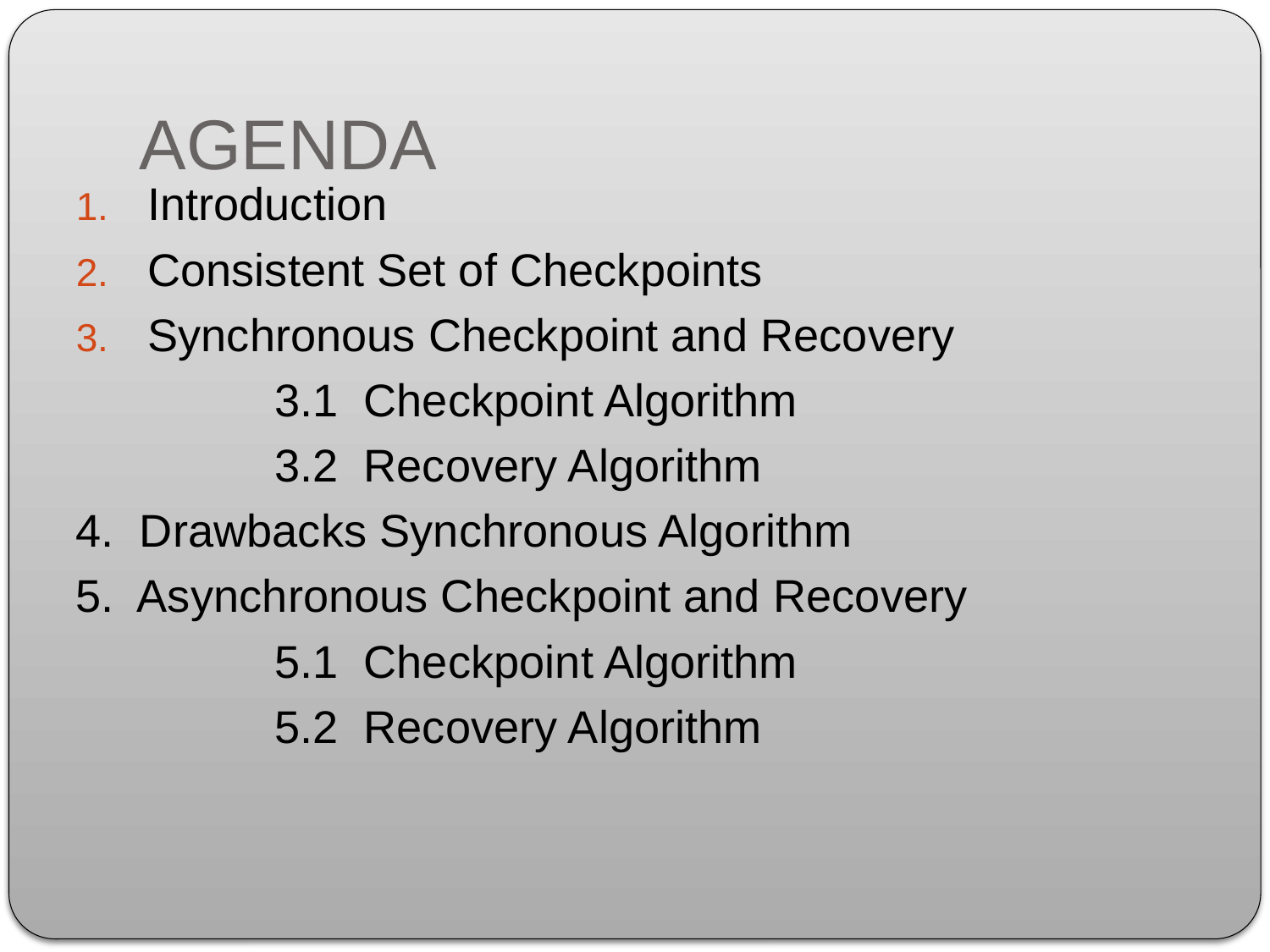

# AGENDA
Introduction
Consistent Set of Checkpoints
Synchronous Checkpoint and Recovery
		3.1  Checkpoint Algorithm
		3.2  Recovery Algorithm
4.  Drawbacks Synchronous Algorithm
5.  Asynchronous Checkpoint and Recovery
		5.1  Checkpoint Algorithm
		5.2  Recovery Algorithm